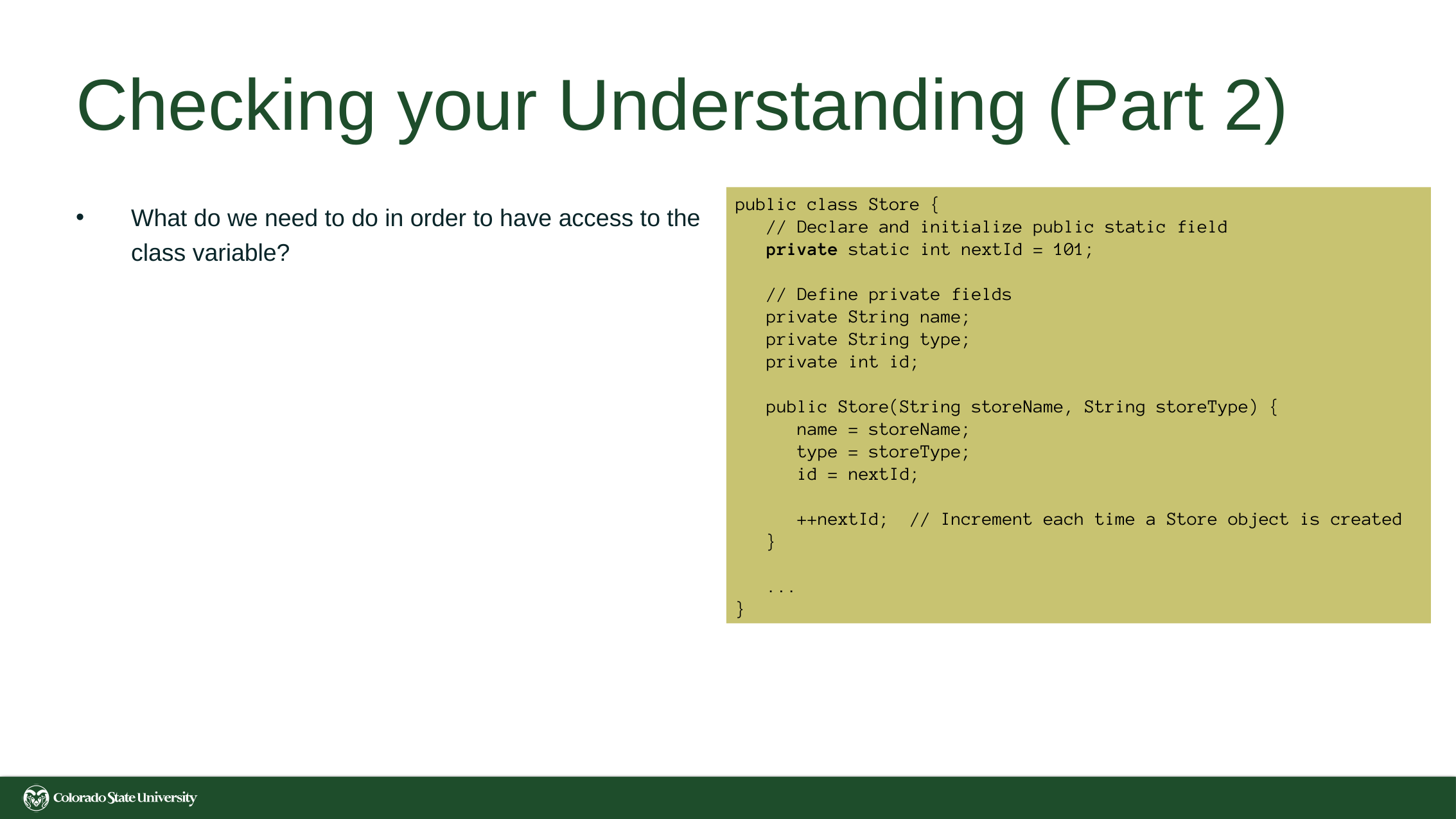

# Checking your Understanding (Part 2)
What do we need to do in order to have access to the class variable?
public class Store {
   // Declare and initialize public static field
   private static int nextId = 101;

   // Define private fields
   private String name;
   private String type;
   private int id;

   public Store(String storeName, String storeType) {
      name = storeName;
      type = storeType;
      id = nextId;

      ++nextId;  // Increment each time a Store object is created
   }

   ...
}